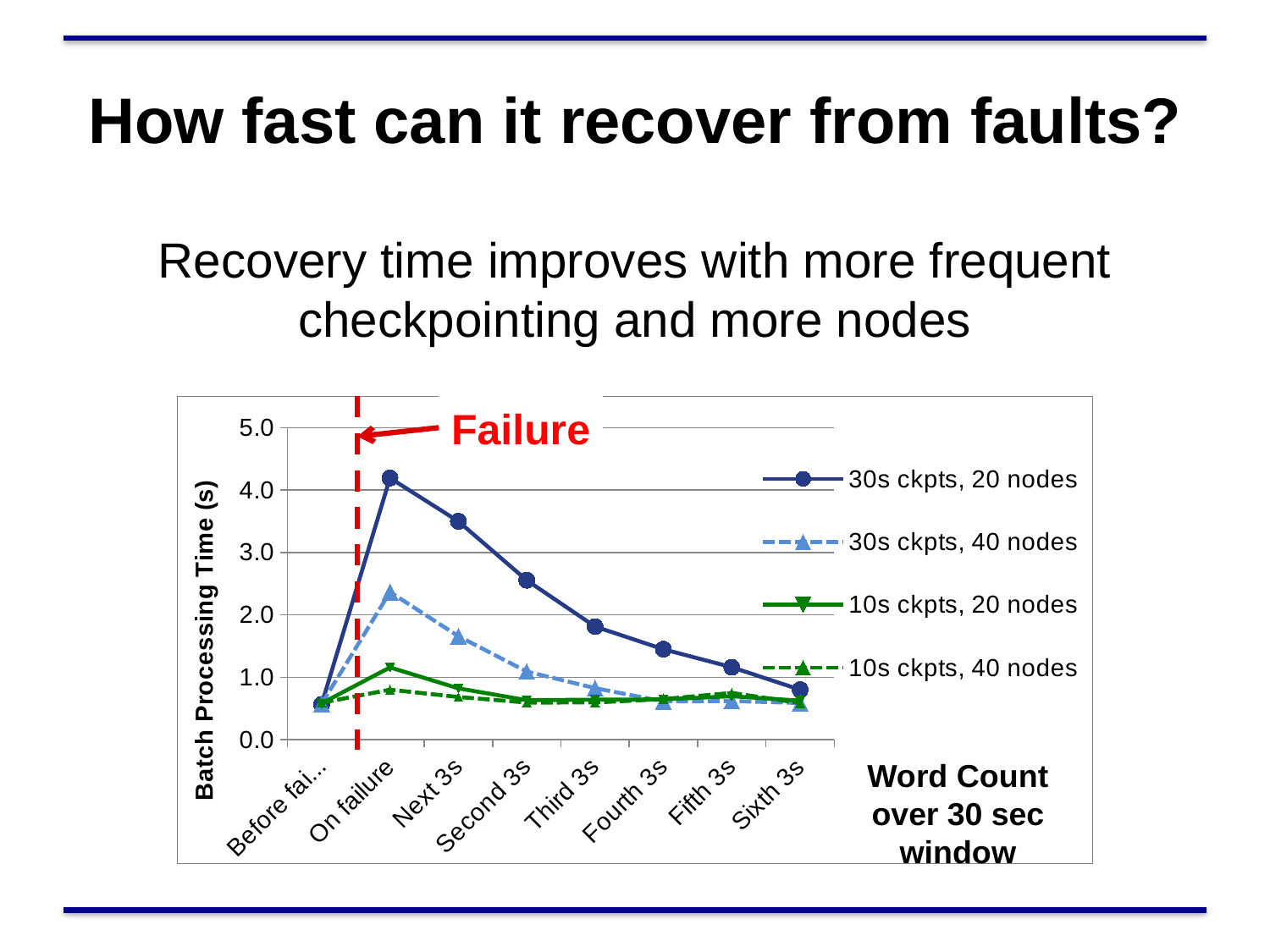

# How fast can it recover from faults?
Recovery time improves with more frequent checkpointing and more nodes

### Chart

| Category |  |  |  |  |
|---|---|---|---|---|
| Before failure | 0.56611 | 0.57299 | 0.58136 | 0.59143 |
| On failure | 4.193 | 2.3656 | 1.1576 | 0.8012 |
| Next 3s | 3.499 | 1.658533333333333 | 0.822133333333333 | 0.684333333333333 |
| Second 3s | 2.555133333333333 | 1.091133333333333 | 0.632666666666667 | 0.595066666666667 |
| Third 3s | 1.8126 | 0.8258 | 0.640533333333333 | 0.595733333333333 |
| Fourth 3s | 1.448666666666666 | 0.612266666666667 | 0.645866666666667 | 0.650333333333333 |
| Fifth 3s | 1.160933333333333 | 0.619466666666667 | 0.696 | 0.749866666666667 |
| Sixth 3s | 0.800466666666667 | 0.587866666666667 | 0.625333333333333 | 0.586266666666667 |
Failure
Word Count over 30 sec window